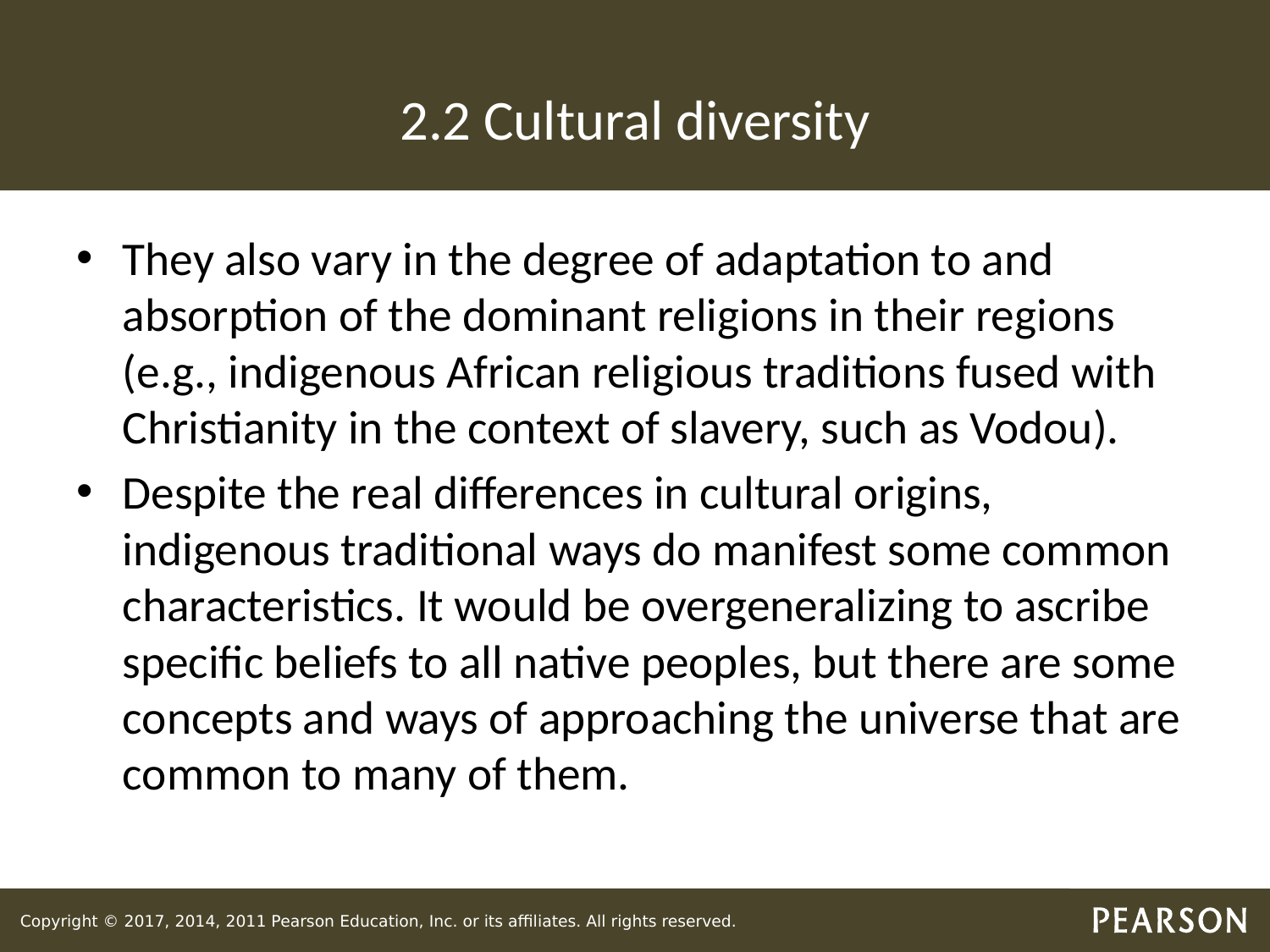

# 2.2 Cultural diversity
They also vary in the degree of adaptation to and absorption of the dominant religions in their regions (e.g., indigenous African religious traditions fused with Christianity in the context of slavery, such as Vodou).
Despite the real differences in cultural origins, indigenous traditional ways do manifest some common characteristics. It would be overgeneralizing to ascribe specific beliefs to all native peoples, but there are some concepts and ways of approaching the universe that are common to many of them.